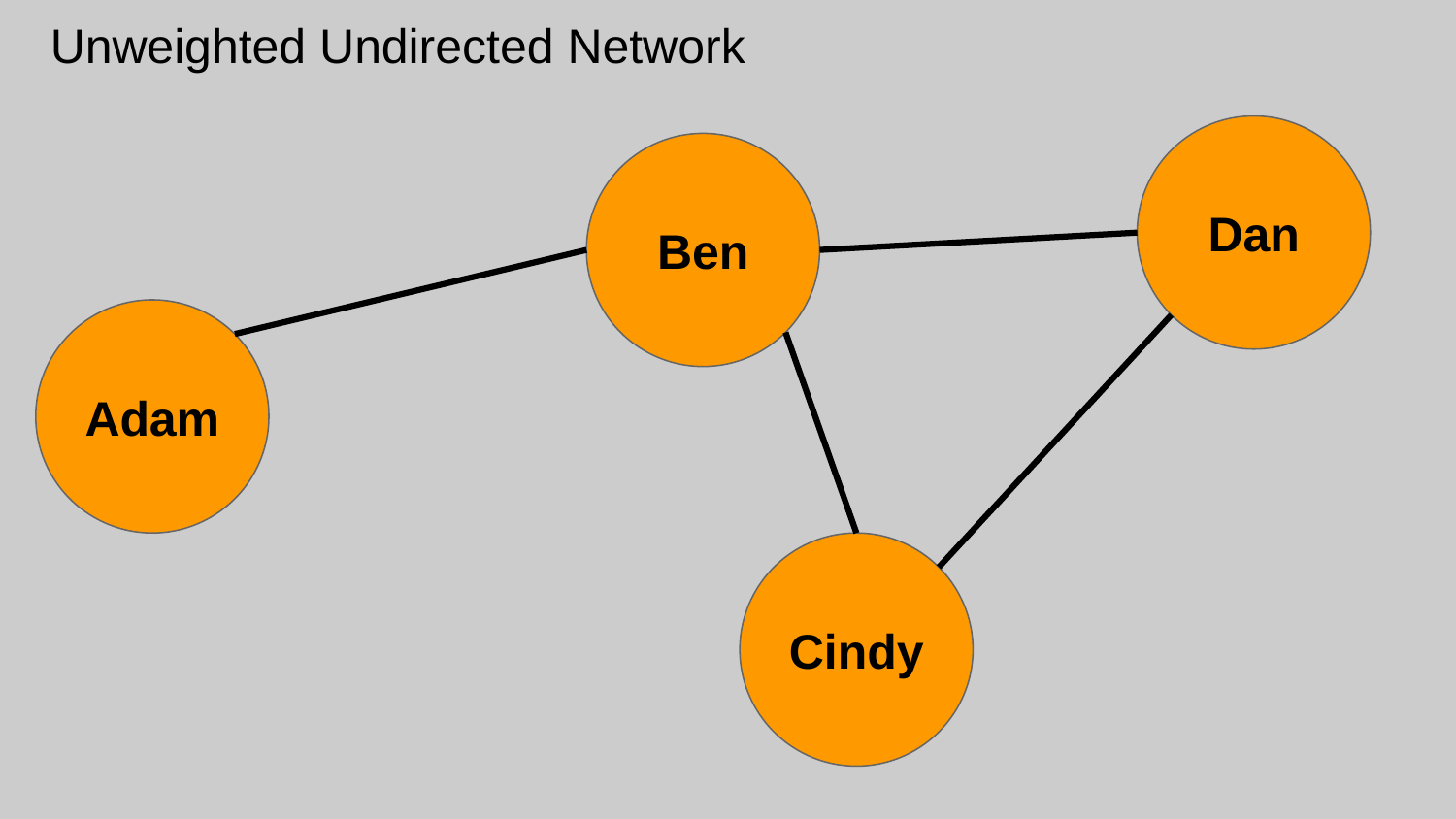

Unweighted Undirected Network
Dan
Ben
Adam
Cindy